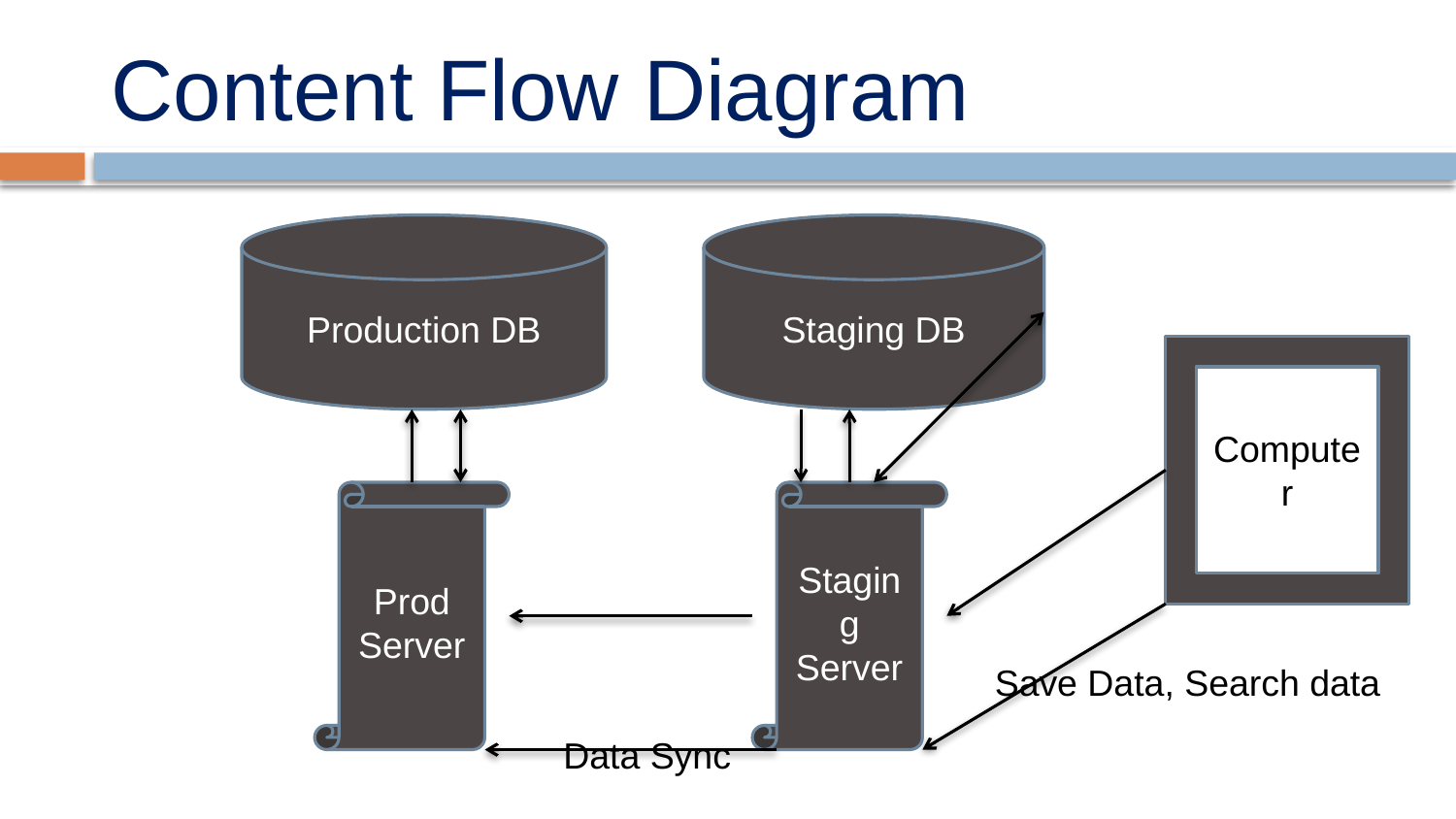

# Content Flow Diagram
Production DB
Staging DB
Computer
Prod Server
Staging Server
Save Data, Search data
Data Sync